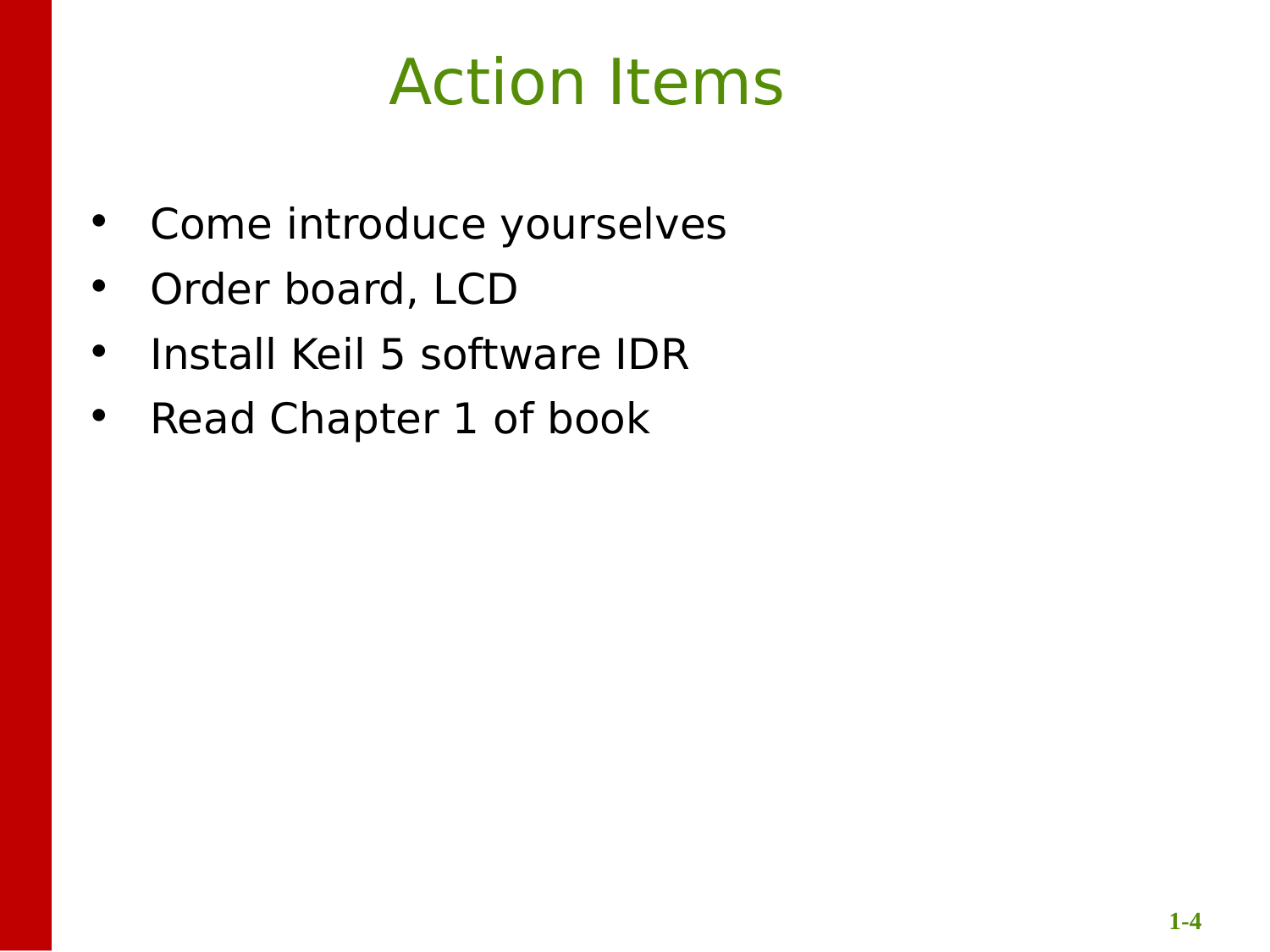

# Action Items
Come introduce yourselves
Order board, LCD
Install Keil 5 software IDR
Read Chapter 1 of book